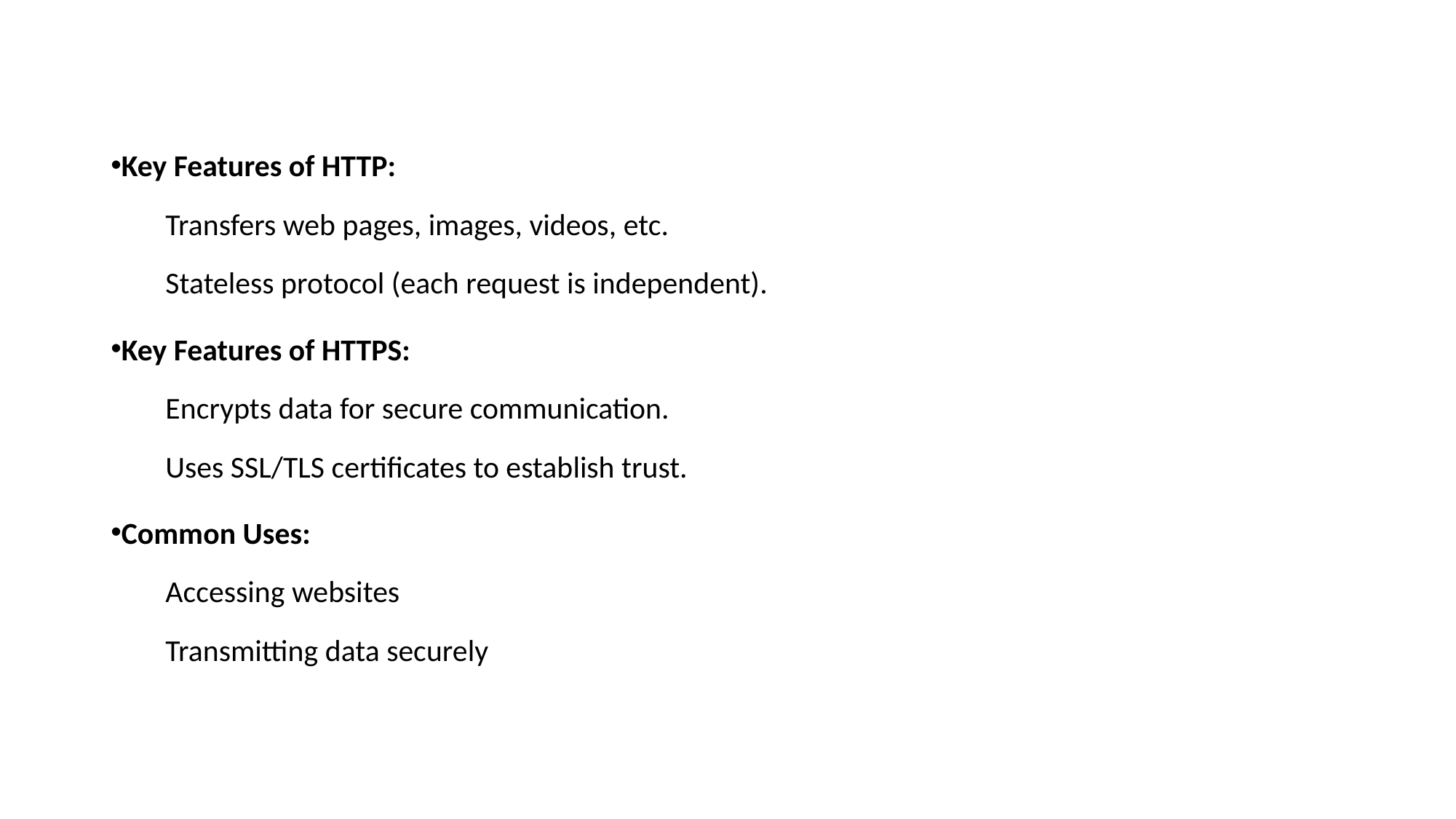

Key Features of HTTP:
Transfers web pages, images, videos, etc.
Stateless protocol (each request is independent).
Key Features of HTTPS:
Encrypts data for secure communication.
Uses SSL/TLS certificates to establish trust.
Common Uses:
Accessing websites
Transmitting data securely